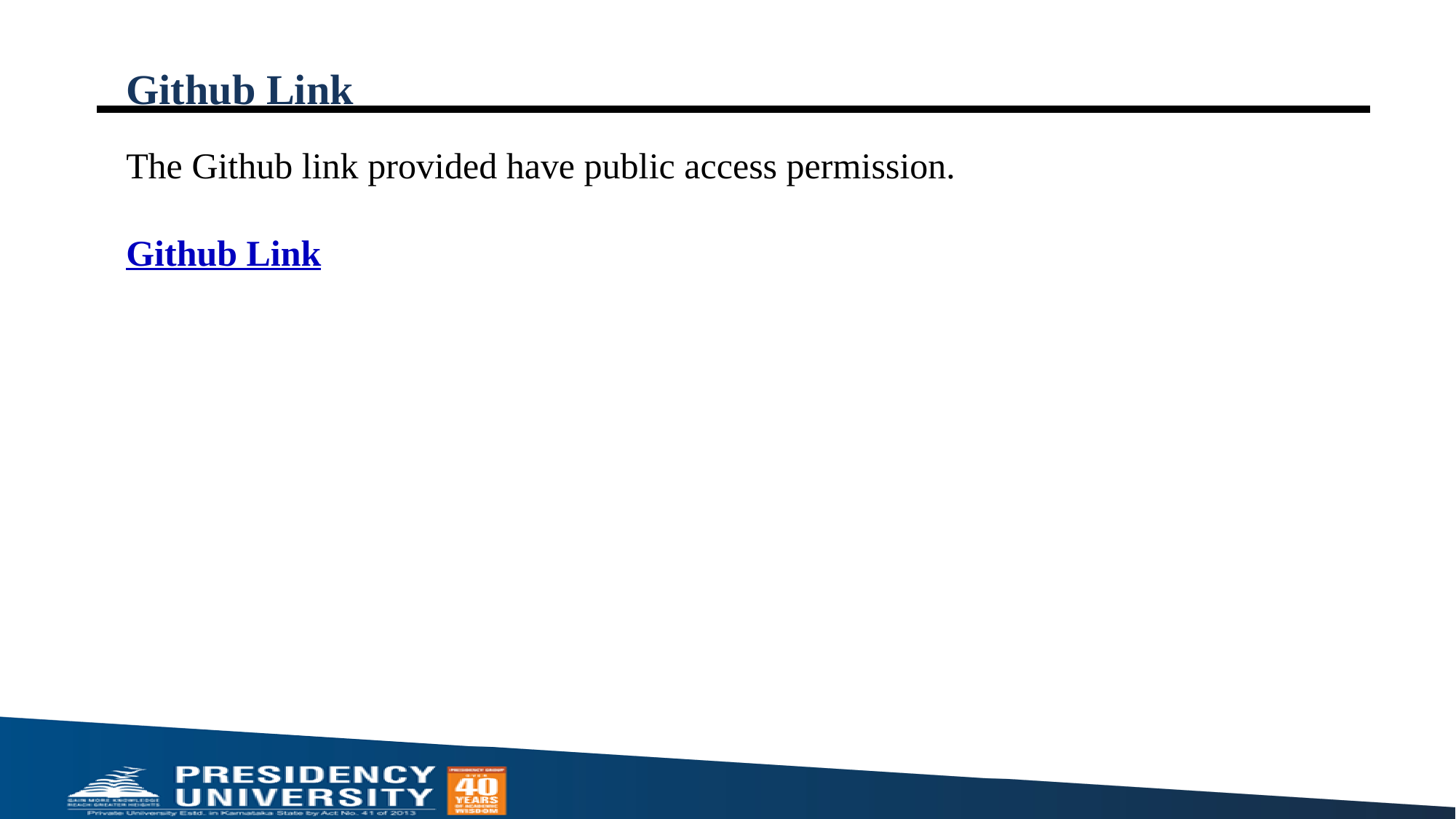

# Github Link

The Github link provided have public access permission.

Github Link